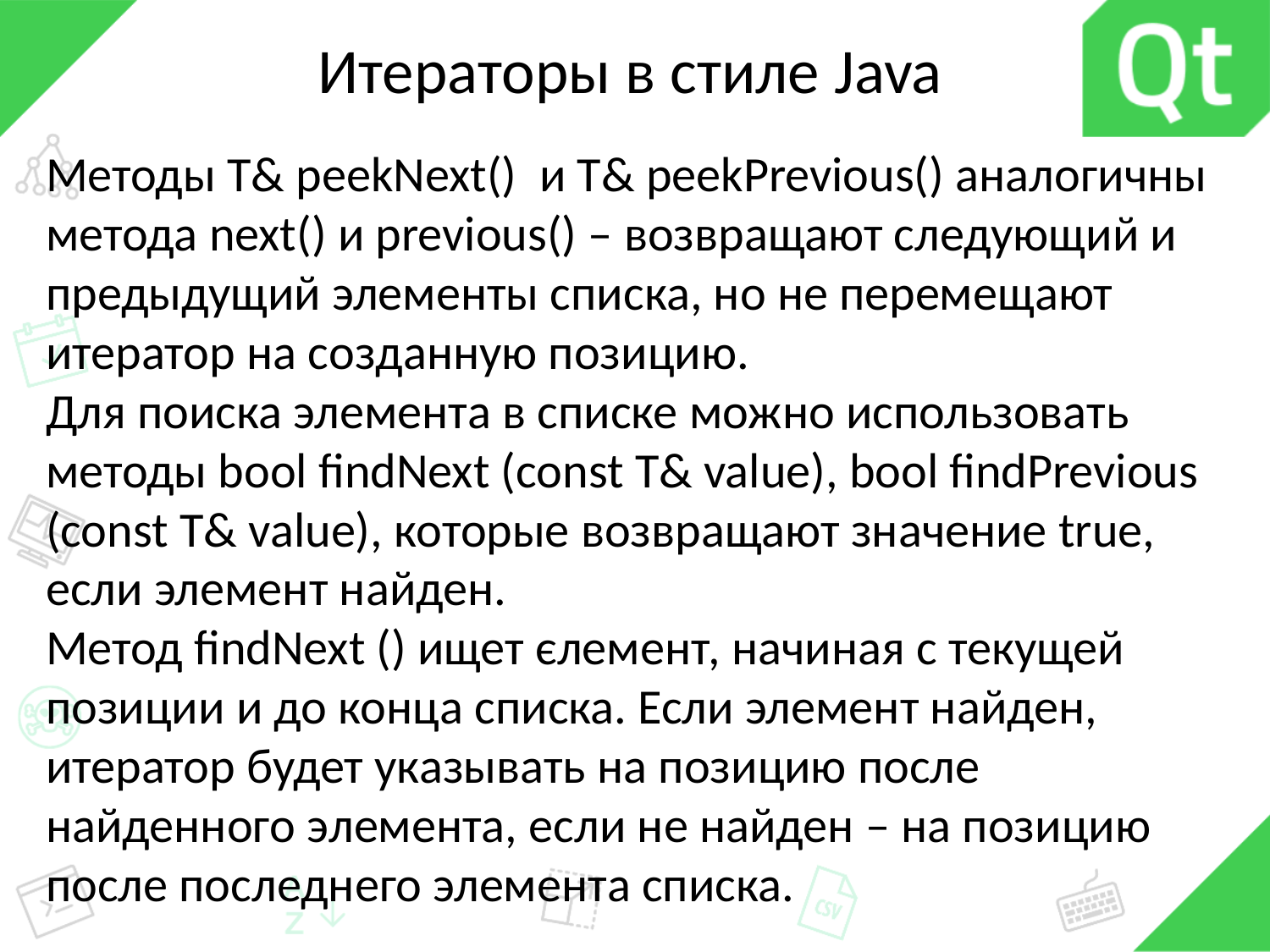

# Итераторы в стиле Java
Методы T& pеekNext()  и T& peekPrevious() аналогичны метода next() и previous() – возвращают следующий и предыдущий элементы списка, но не перемещают итератор на созданную позицию.
Для поиска элемента в списке можно использовать методы bool findNext (const T& value), bool findPrevious (const T& value), которые возвращают значение true, если элемент найден.
Метод findNext () ищет єлемент, начиная с текущей позиции и до конца списка. Если элемент найден, итератор будет указывать на позицию после найденного элемента, если не найден – на позицию после последнего элемента списка.